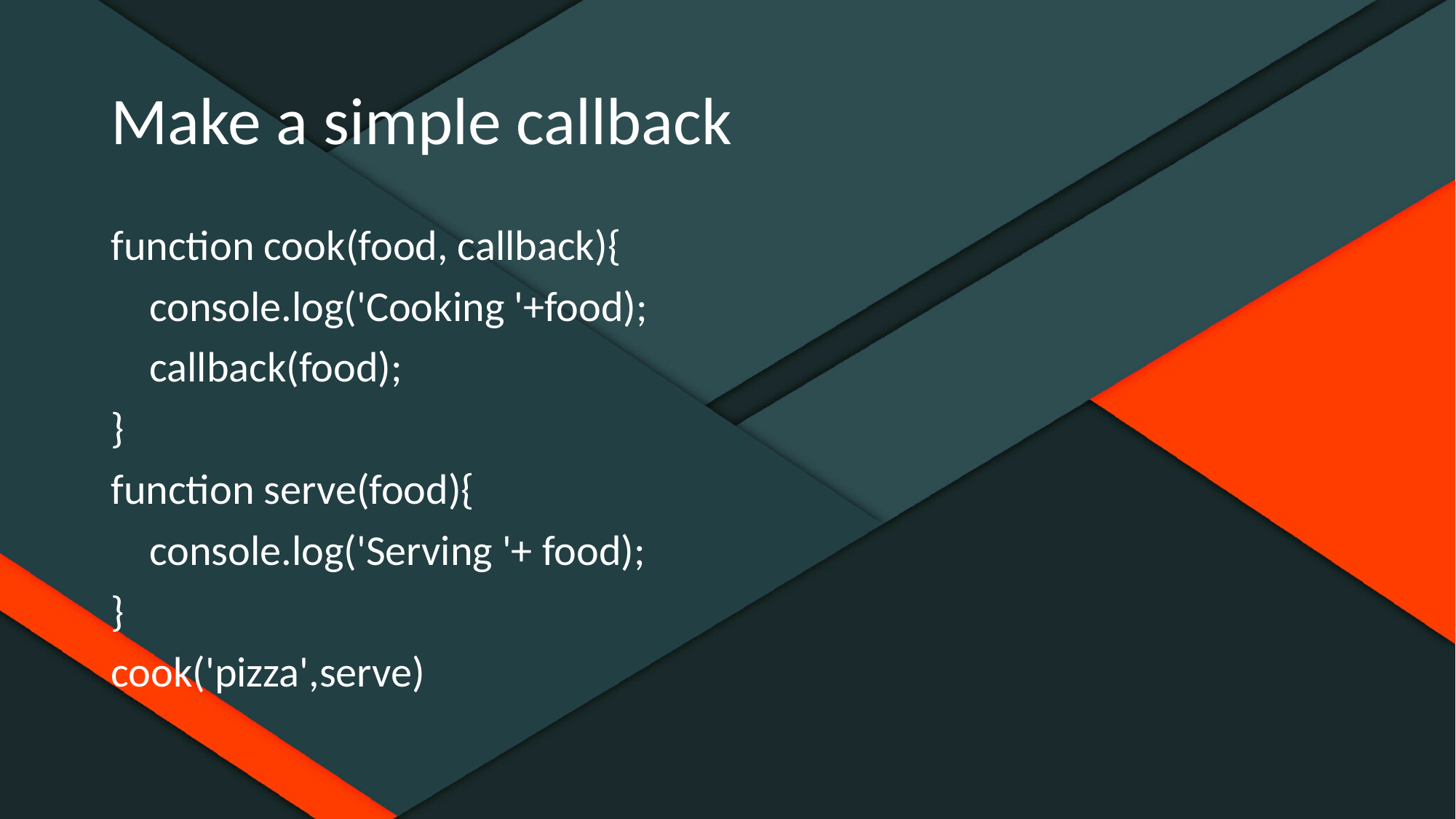

# Make a simple callback
function cook(food, callback){
    console.log('Cooking '+food);
    callback(food);
}
function serve(food){
    console.log('Serving '+ food);
}
cook('pizza',serve)